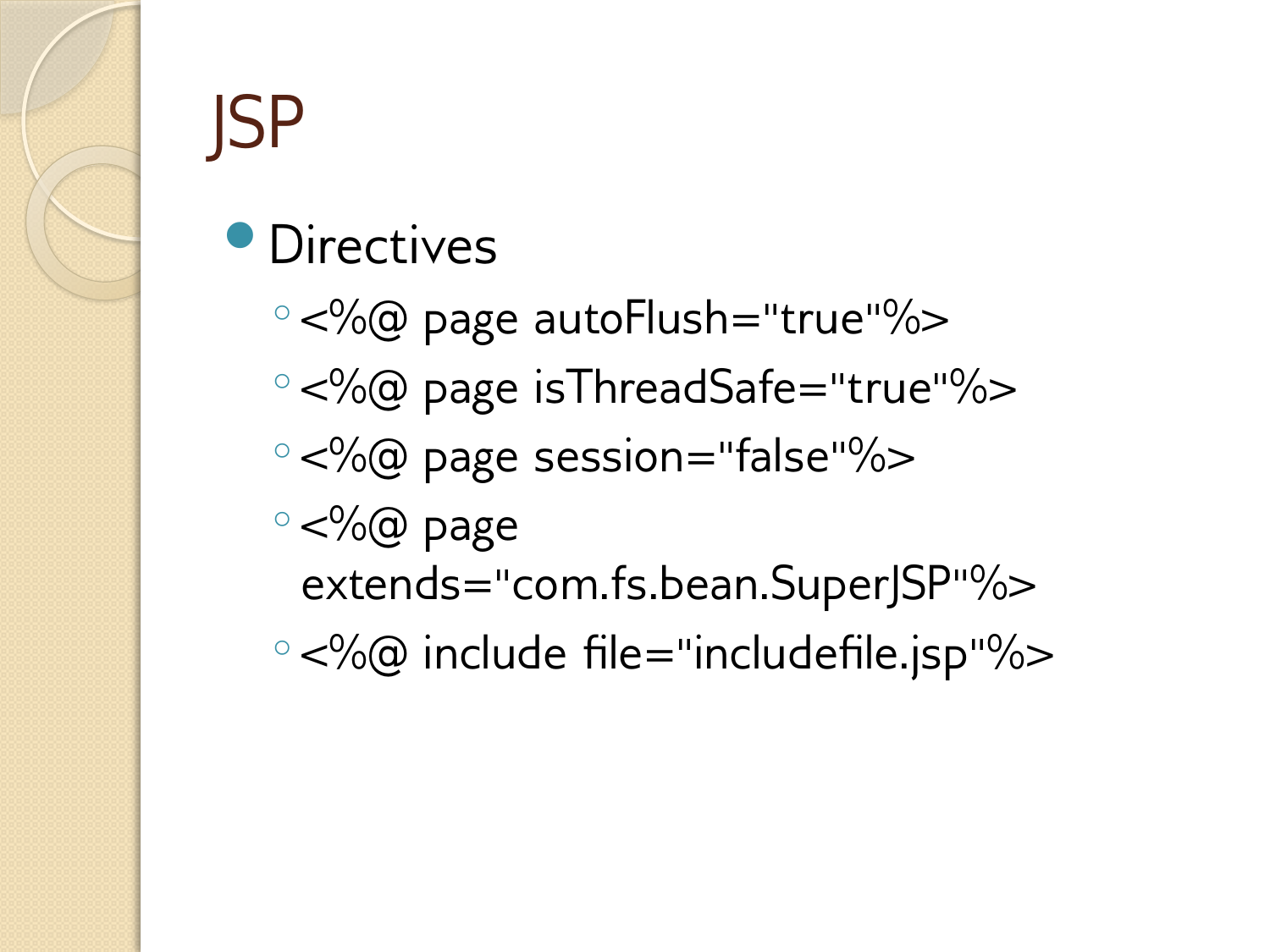

# JSP
Directives
<%@ page autoFlush="true"%>
<%@ page isThreadSafe="true"%>
<%@ page session="false"%>
<%@ page extends="com.fs.bean.SuperJSP"%>
<%@ include file="includefile.jsp"%>